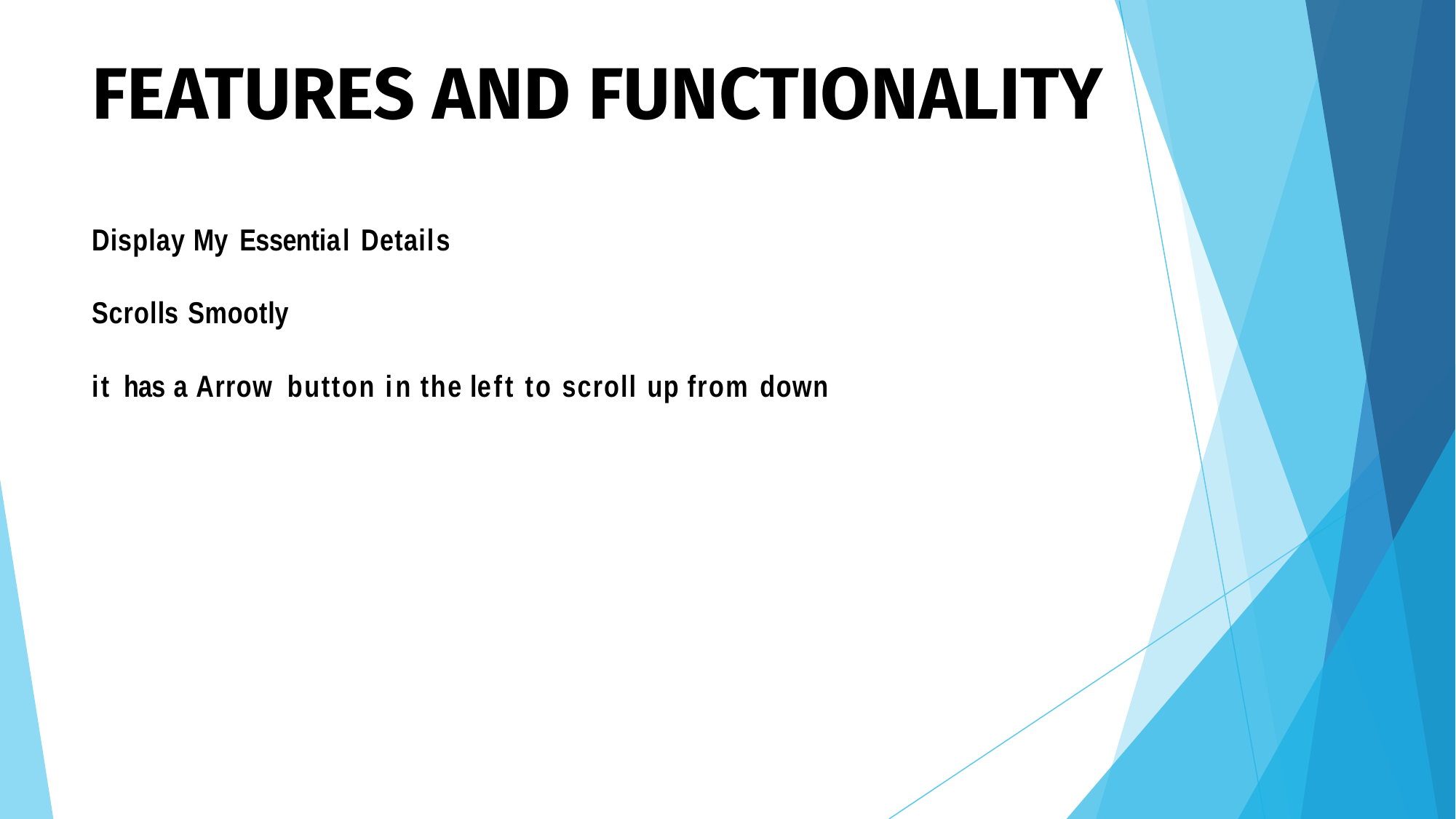

# FEATURES AND FUNCTIONALITY Display My Essential Details Scrolls Smootly it has a Arrow  button in the left to scroll up from down